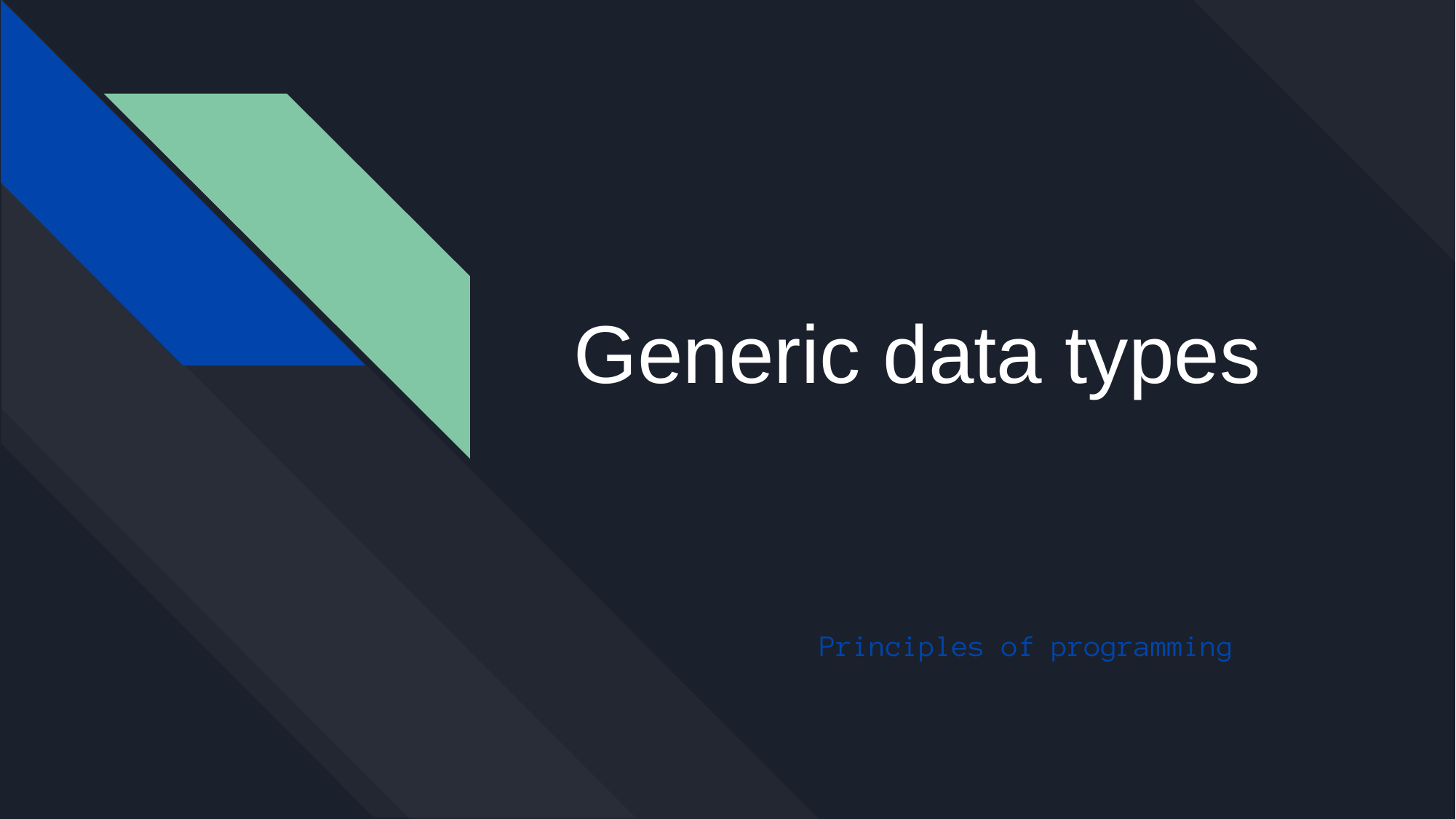

# Generic data types
Principles of programming